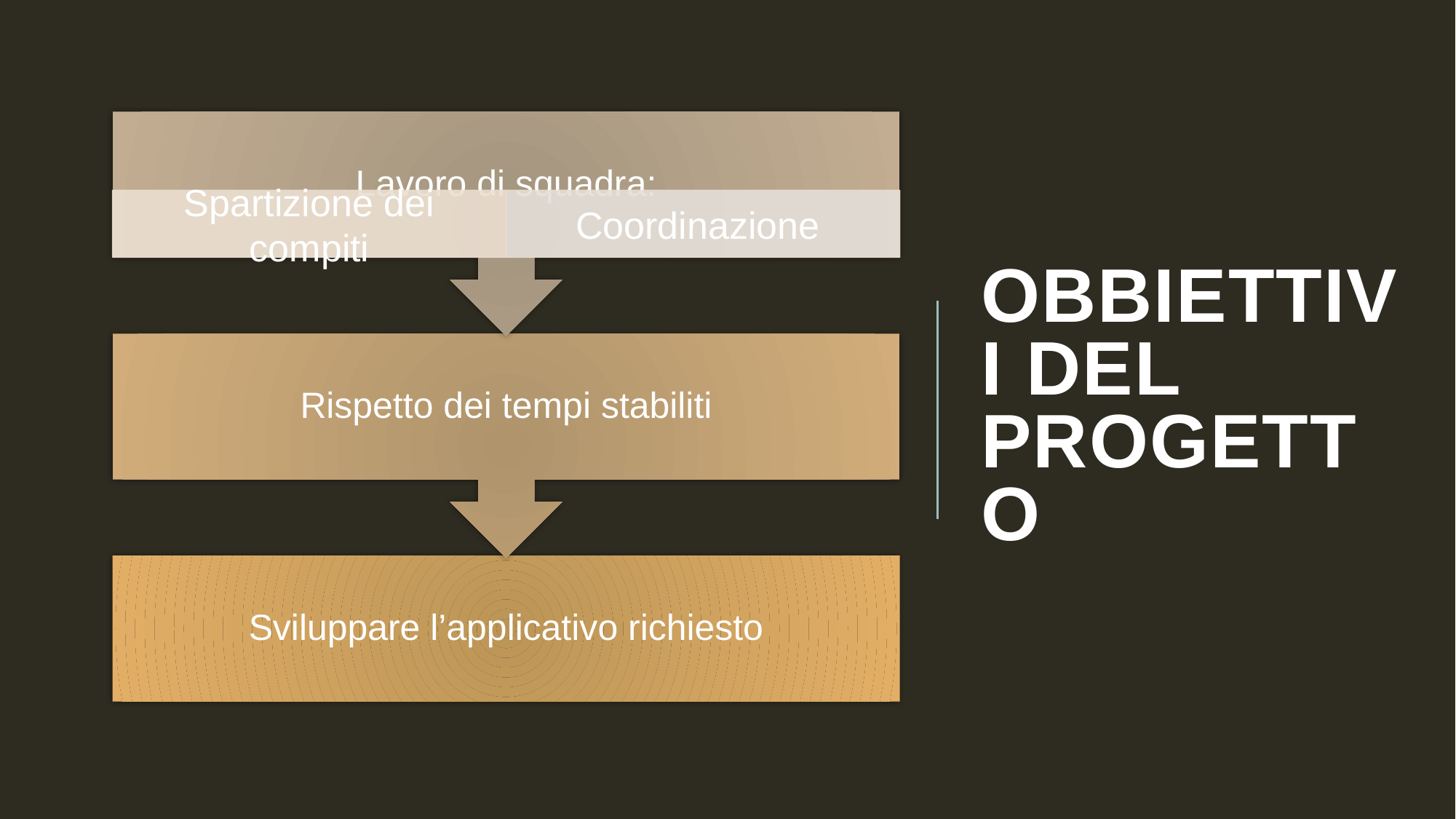

# Obbiettivi del progetto
Sviluppare l’applicativo richiesto
Rispetto dei tempi stabiliti
Lavoro di squadra:
Spartizione dei compiti
Coordinazione